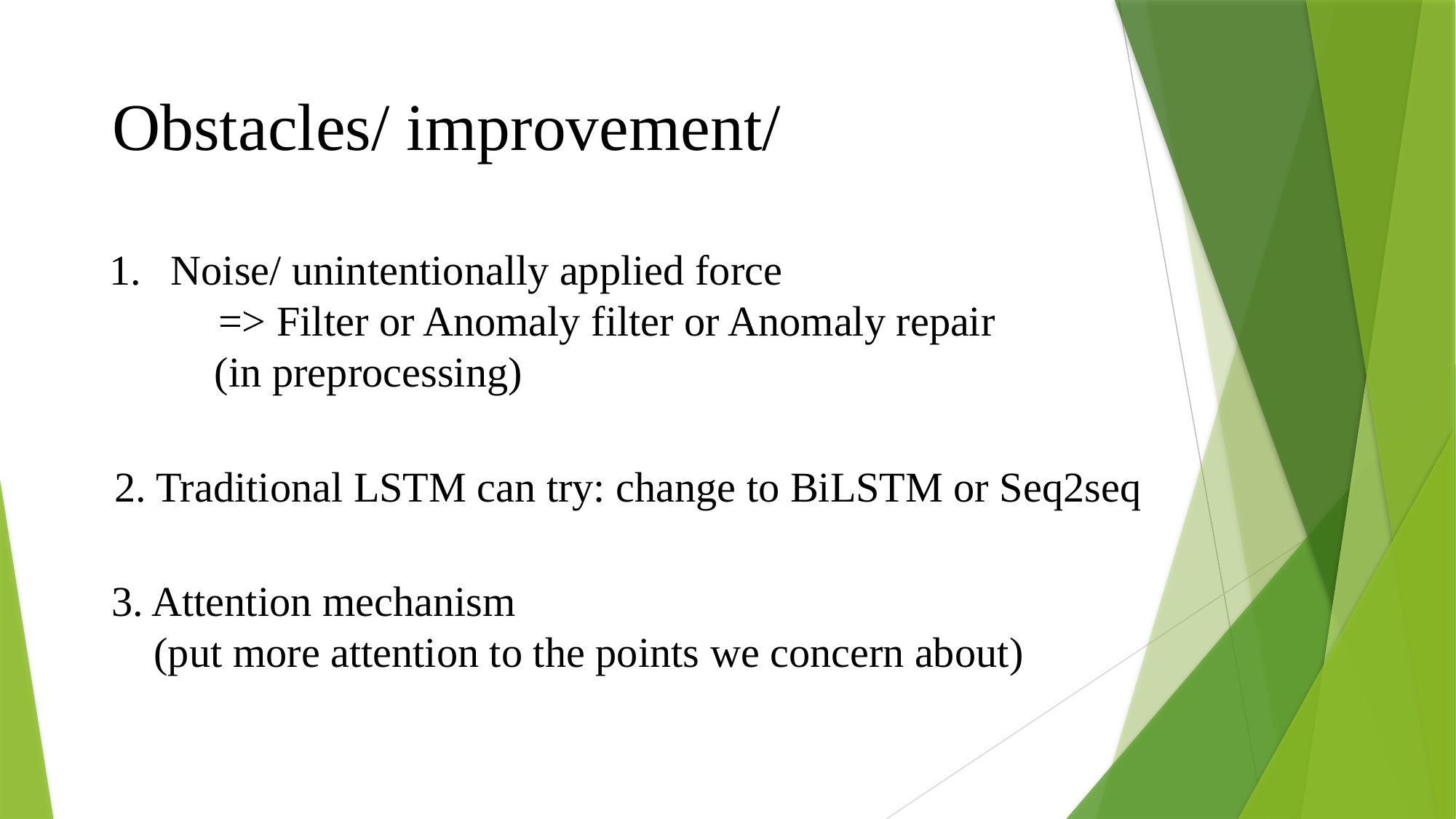

Obstacles/ improvement/
Noise/ unintentionally applied force
	=> Filter or Anomaly filter or Anomaly repair
          (in preprocessing)
2. Traditional LSTM can try: change to BiLSTM or Seq2seq
3. Attention mechanism
    (put more attention to the points we concern about)